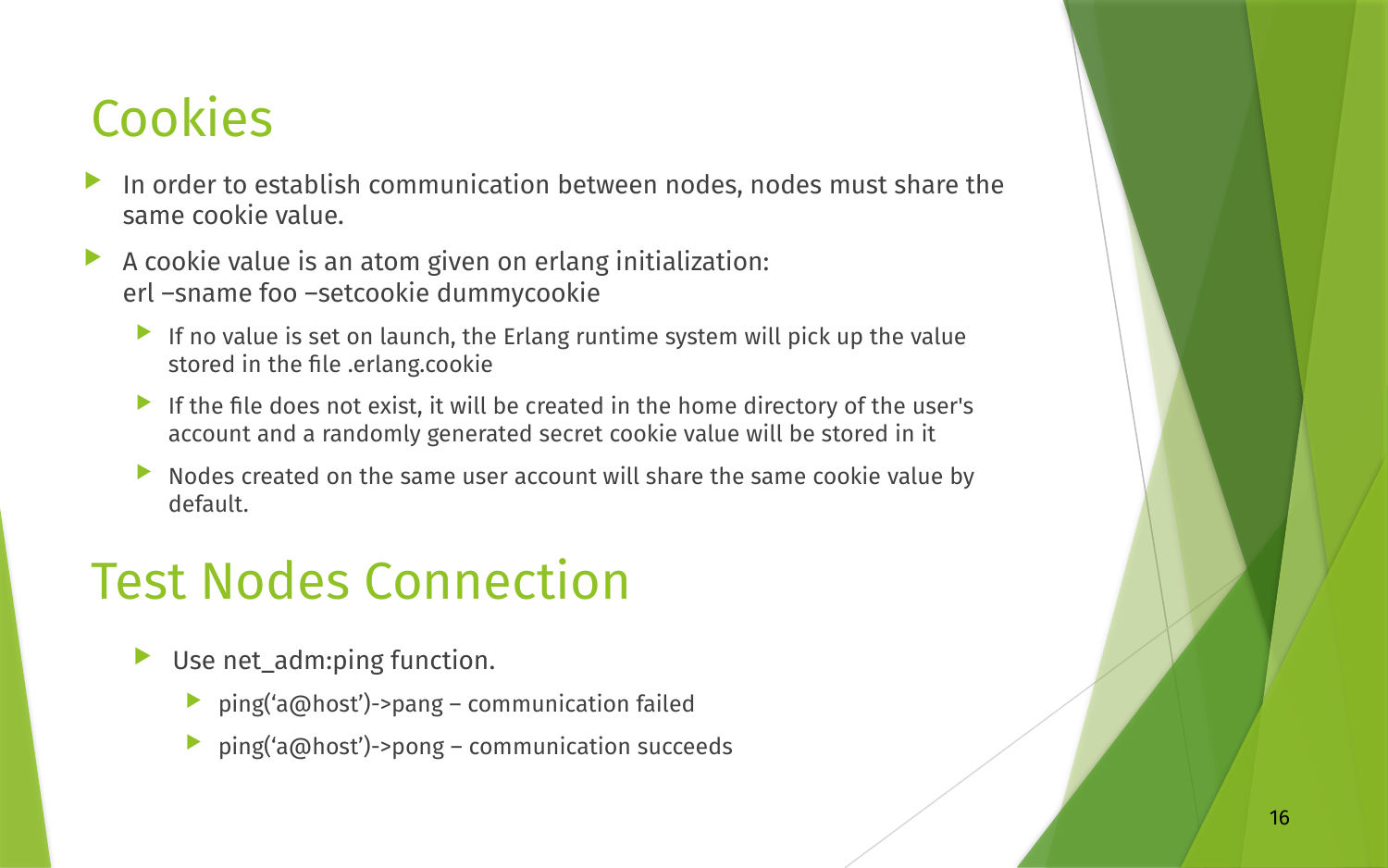

# Cookies
In order to establish communication between nodes, nodes must share the same cookie value.
A cookie value is an atom given on erlang initialization:
erl –sname foo –setcookie dummycookie
If no value is set on launch, the Erlang runtime system will pick up the value stored in the file .erlang.cookie
If the file does not exist, it will be created in the home directory of the user's account and a randomly generated secret cookie value will be stored in it
Nodes created on the same user account will share the same cookie value by default.
Test Nodes Connection
Use net_adm:ping function.
ping(‘a@host’)->pang – communication failed
ping(‘a@host’)->pong – communication succeeds